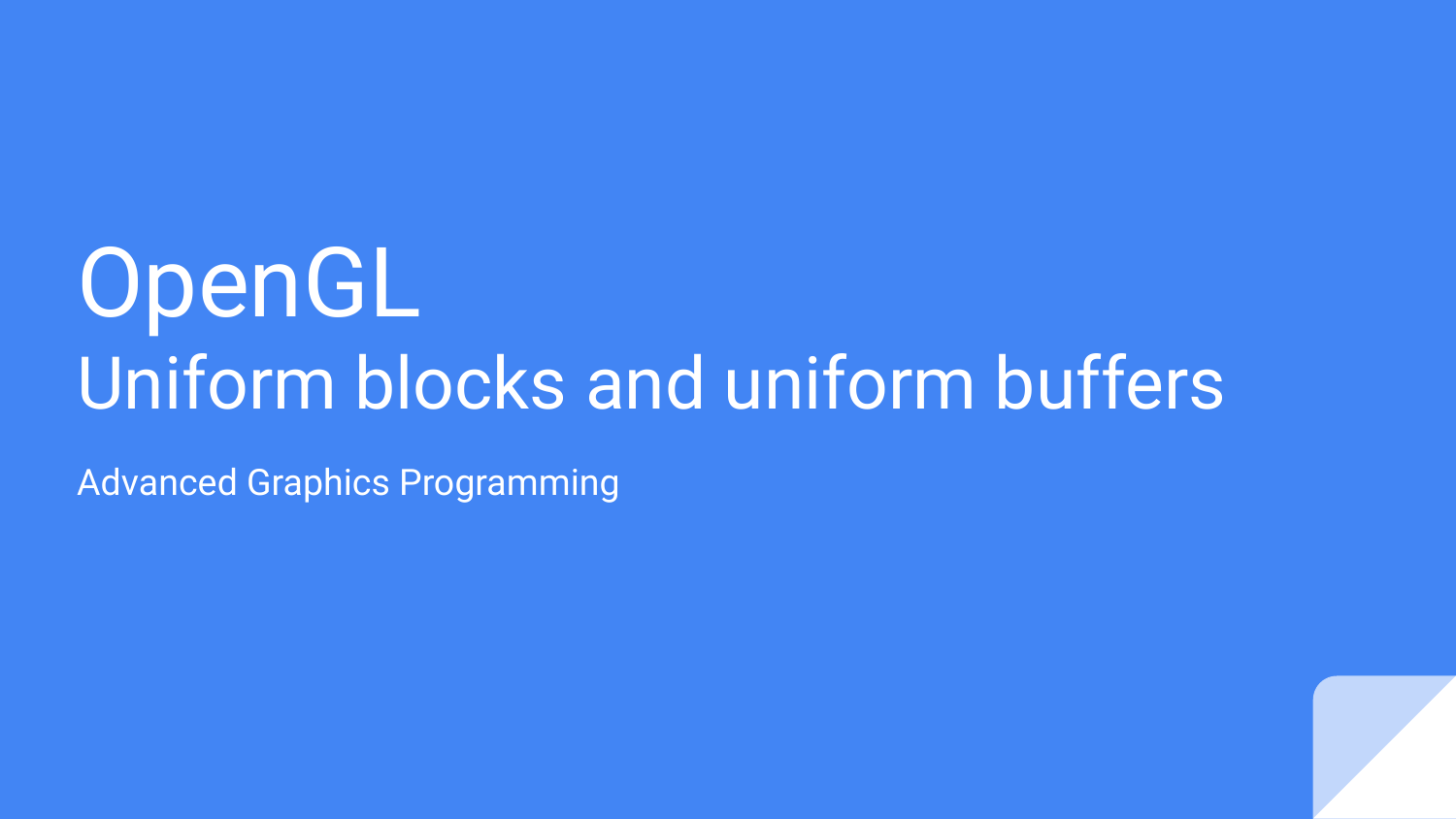

# OpenGL
Uniform blocks and uniform buffers
Advanced Graphics Programming